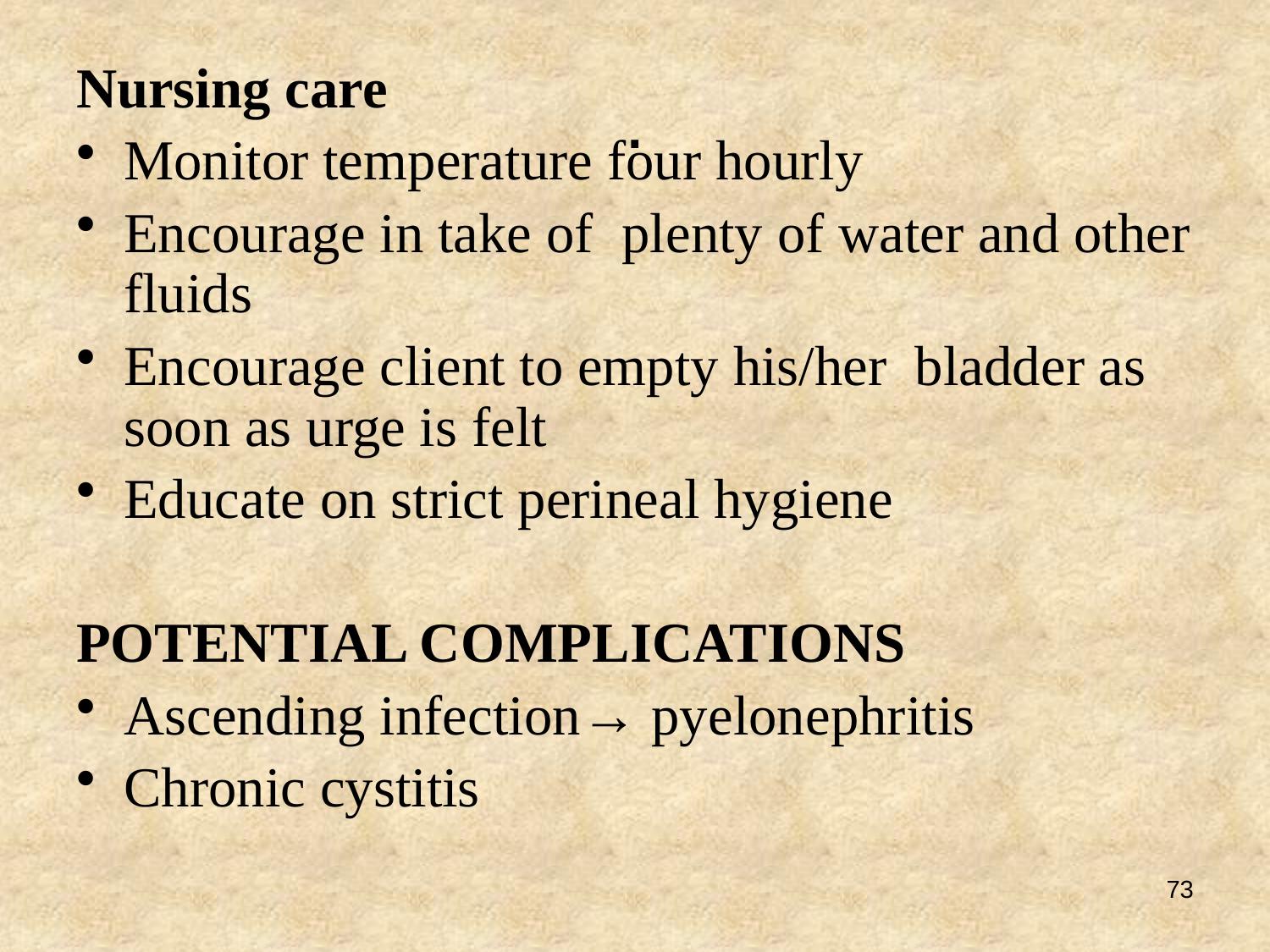

# .
Nursing care
Monitor temperature four hourly
Encourage in take of  plenty of water and other fluids
Encourage client to empty his/her  bladder as soon as urge is felt
Educate on strict perineal hygiene

POTENTIAL COMPLICATIONS
Ascending infection→ pyelonephritis
Chronic cystitis

73